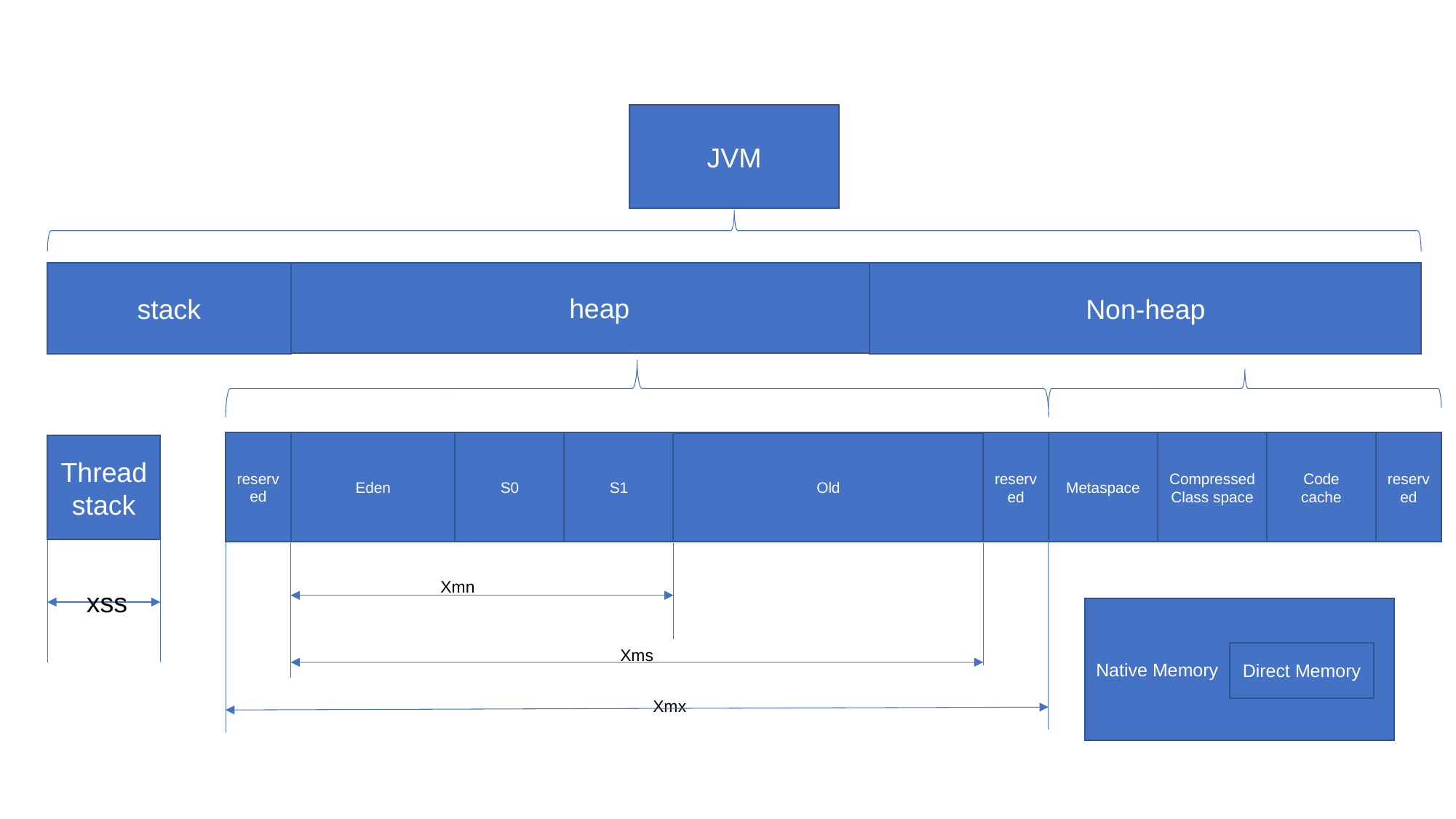

JVM

heap
reserved
Eden
S0
S1
reserved
Metaspace
Compressed
Class space
Code
cache
reserved
Old
Xmn
Xms
Xmx
stack
Non-heap
Thread stack
xss
Native Memory
Direct Memory